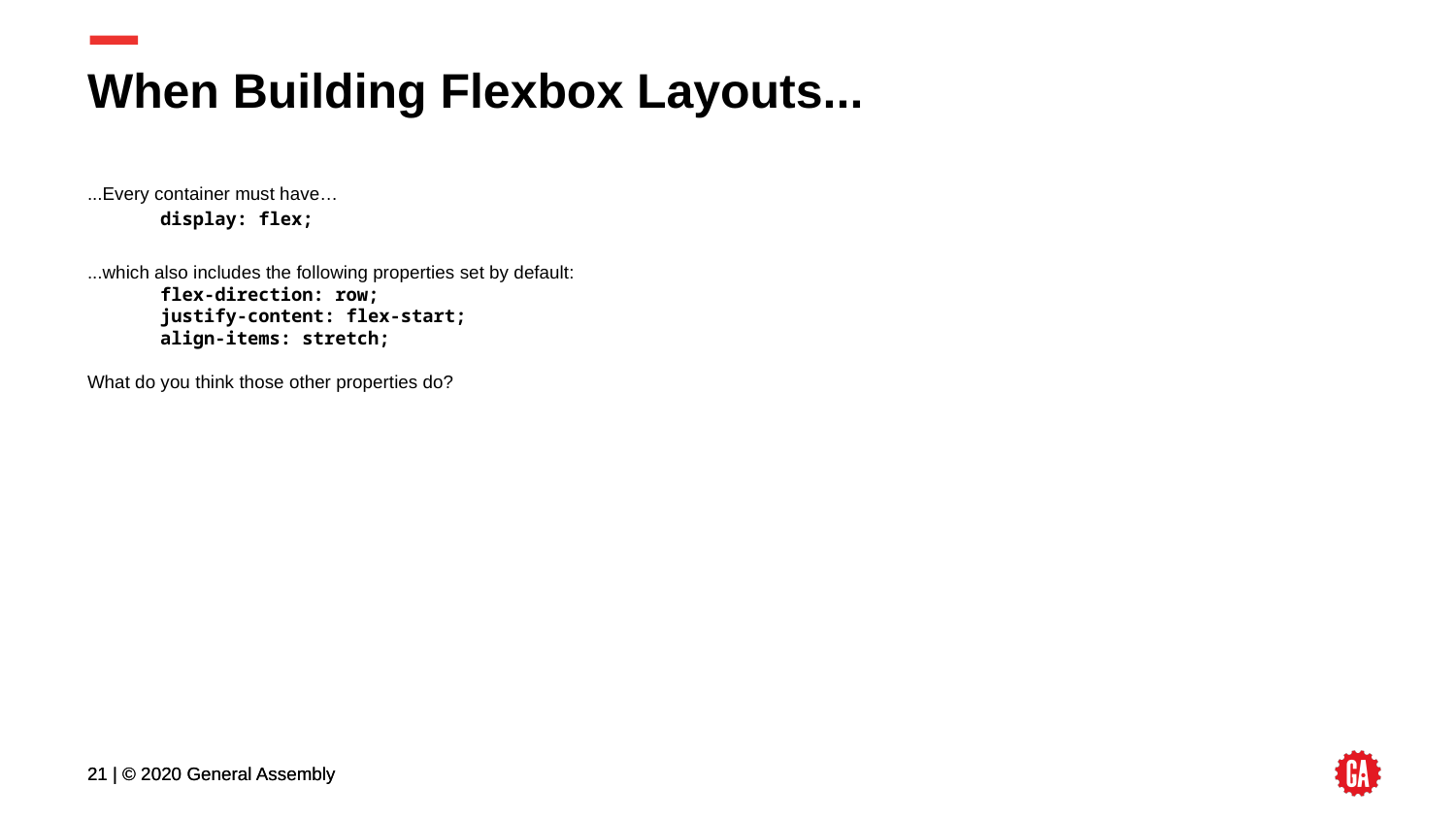

# When Building Flexbox Layouts...
...Every container must have…
display: flex;
...which also includes the following properties set by default:
flex-direction: row;
justify-content: flex-start;
align-items: stretch;

What do you think those other properties do?

21 | © 2020 General Assembly
21 | © 2020 General Assembly